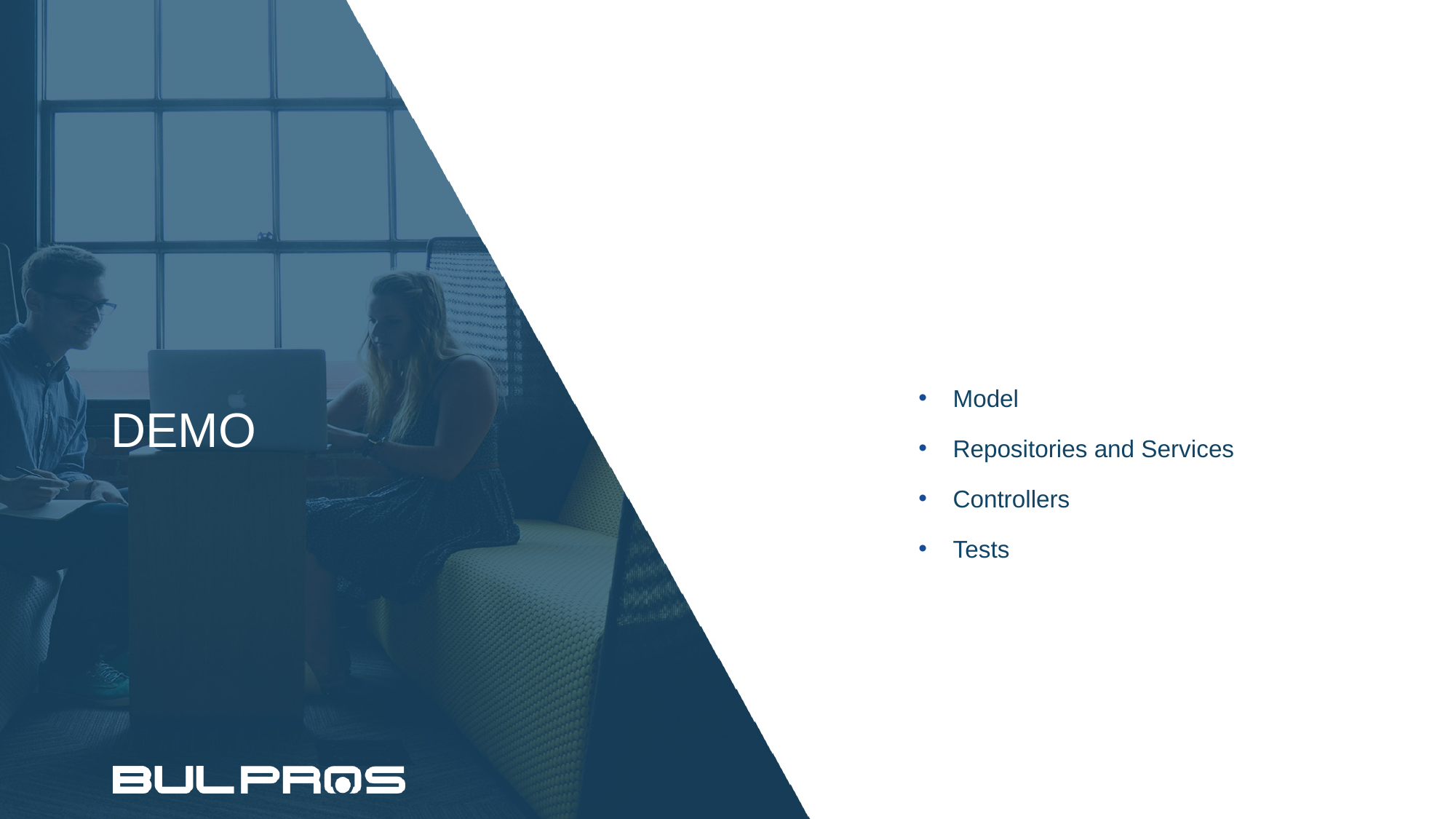

DEMO
Productivity areas:
Model
Repositories and Services
Controllers
Tests